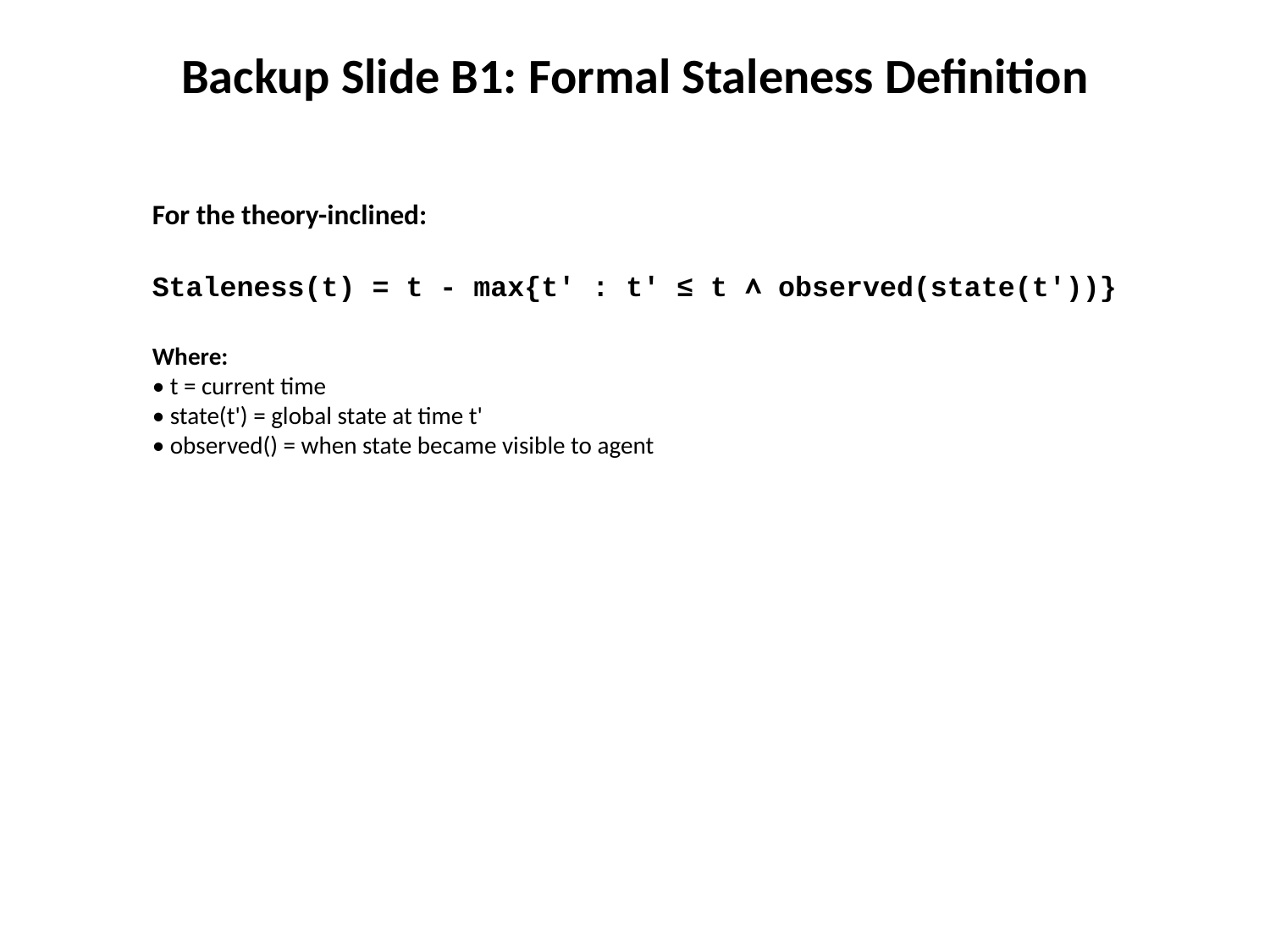

Backup Slide B1: Formal Staleness Definition
For the theory-inclined:

Staleness(t) = t - max{t' : t' ≤ t ∧ observed(state(t'))}

Where:
• t = current time
• state(t') = global state at time t'
• observed() = when state became visible to agent